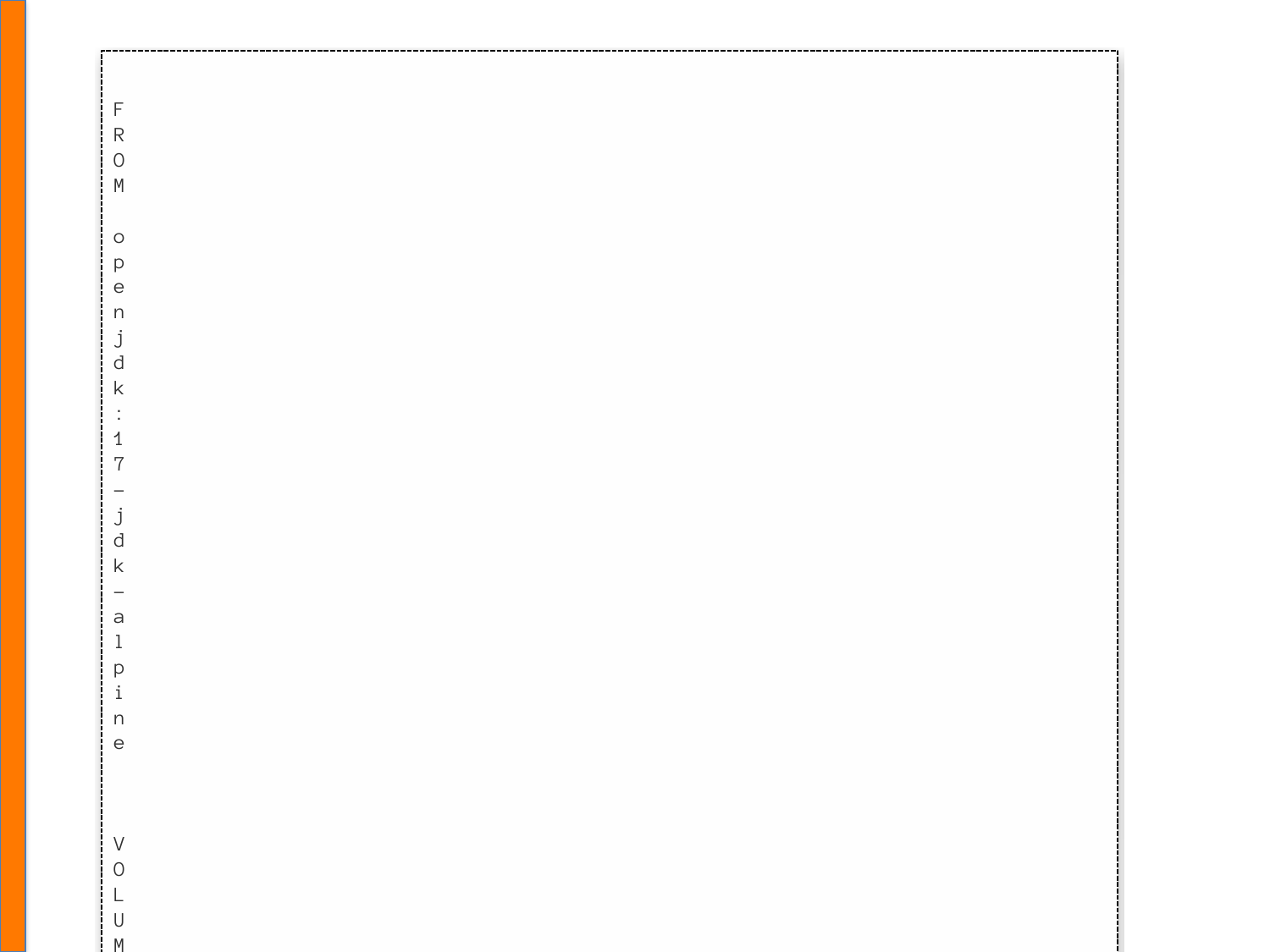

F
R
O
M

o
p
e
n
j
d
k
:
1
7
-
j
d
k
-
a
l
p
i
n
e

V
O
L
U
M
E

/
t
m
p

A
R
G

J
A
R
_
F
I
L
E
=
t
a
r
g
e
t
/
*
.
j
a
r

C
O
P
Y

$
{
J
A
R
_
F
I
L
E
}

a
p
p
.
j
a
r

E
N
T
R
Y
P
O
I
N
T

[
"
j
a
v
a
"
,

"
-
j
a
r
"
,

"
/
a
p
p
.
j
a
r
"
]